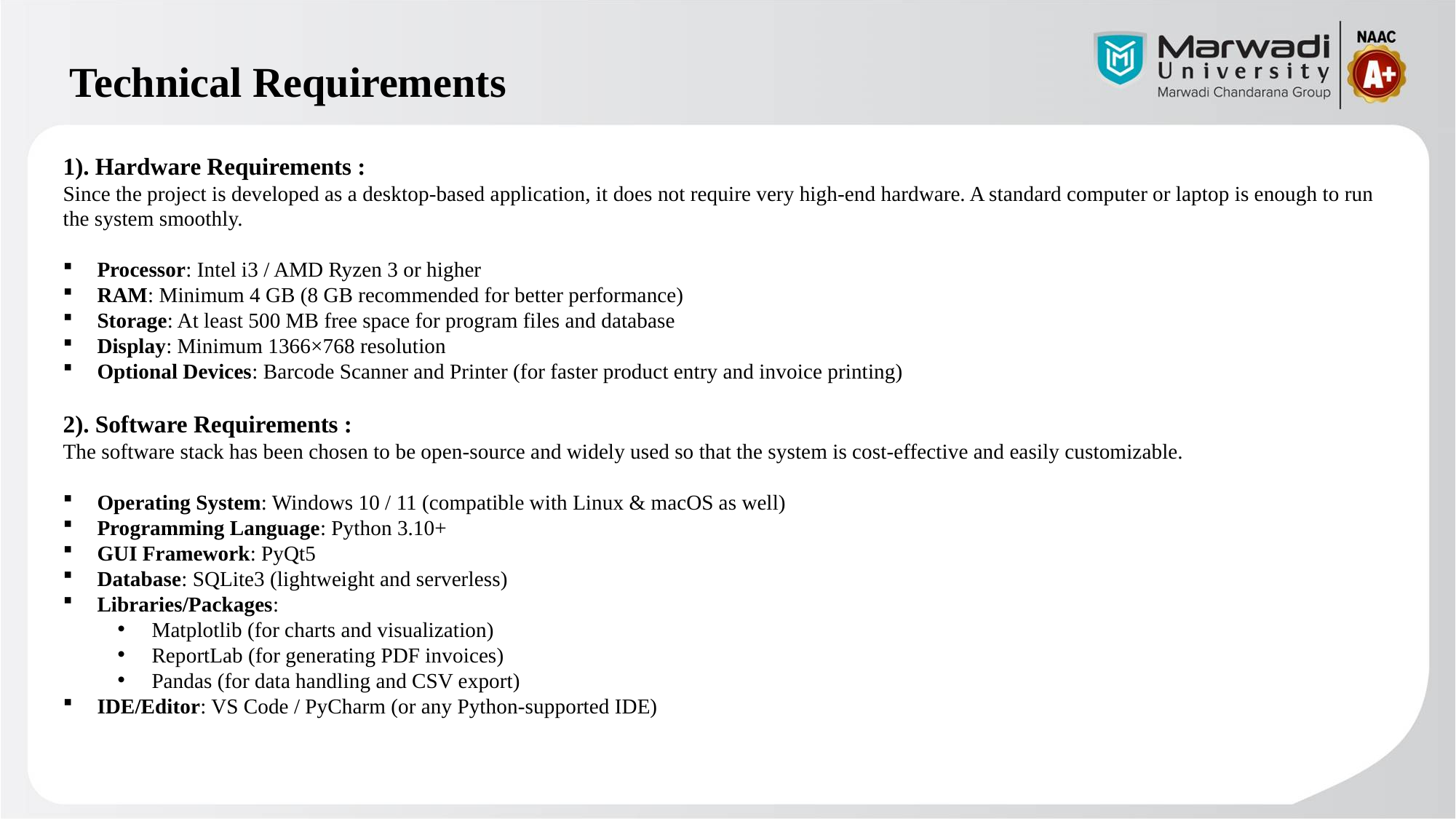

Technical Requirements
1). Hardware Requirements :
Since the project is developed as a desktop-based application, it does not require very high-end hardware. A standard computer or laptop is enough to run the system smoothly.

Processor: Intel i3 / AMD Ryzen 3 or higher
RAM: Minimum 4 GB (8 GB recommended for better performance)
Storage: At least 500 MB free space for program files and database
Display: Minimum 1366×768 resolution
Optional Devices: Barcode Scanner and Printer (for faster product entry and invoice printing)

2). Software Requirements :
The software stack has been chosen to be open-source and widely used so that the system is cost-effective and easily customizable.

Operating System: Windows 10 / 11 (compatible with Linux & macOS as well)
Programming Language: Python 3.10+
GUI Framework: PyQt5
Database: SQLite3 (lightweight and serverless)
Libraries/Packages:
Matplotlib (for charts and visualization)
ReportLab (for generating PDF invoices)
Pandas (for data handling and CSV export)
IDE/Editor: VS Code / PyCharm (or any Python-supported IDE)